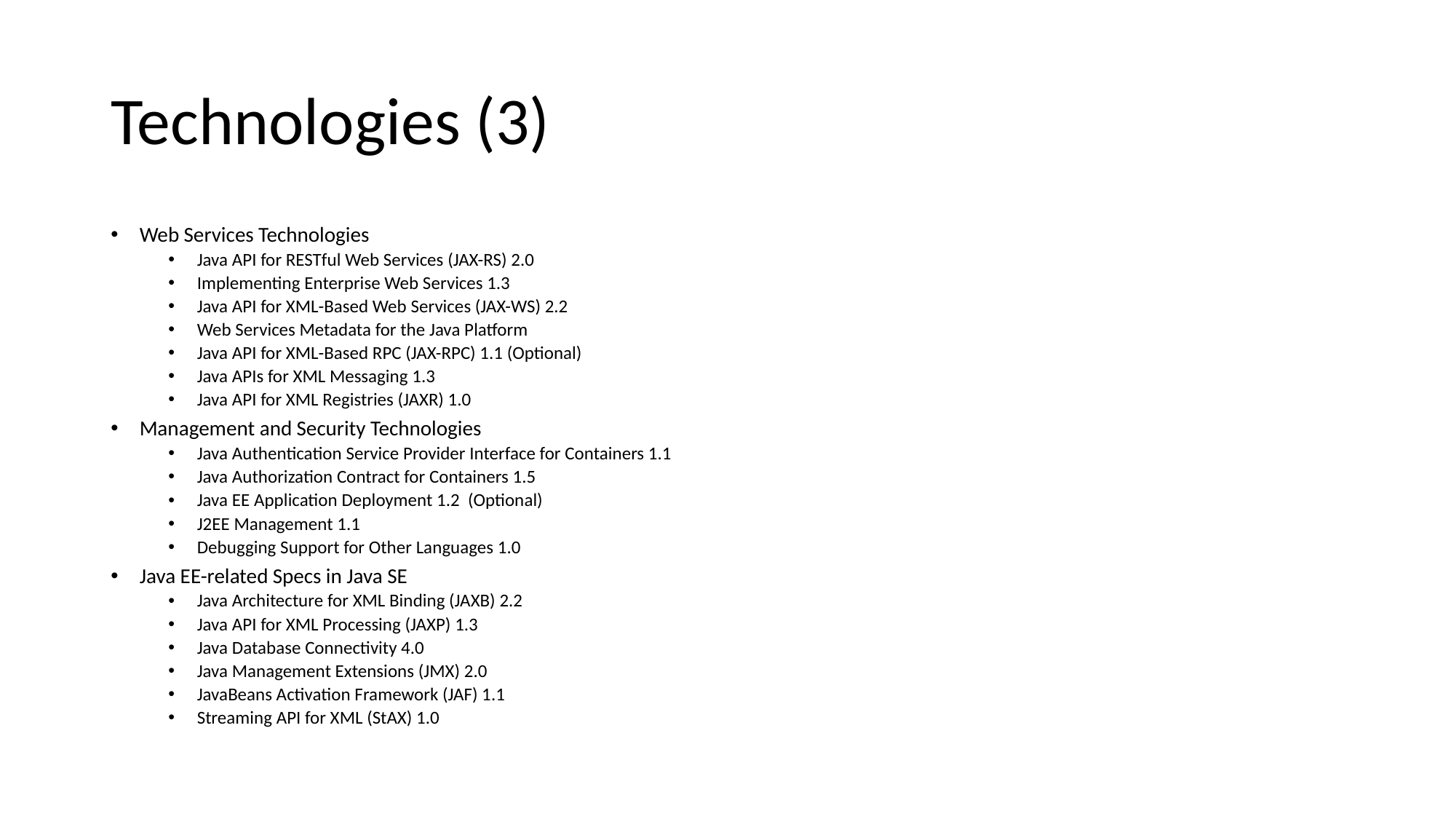

# Technologies (3)
Web Services Technologies
Java API for RESTful Web Services (JAX-RS) 2.0
Implementing Enterprise Web Services 1.3
Java API for XML-Based Web Services (JAX-WS) 2.2
Web Services Metadata for the Java Platform
Java API for XML-Based RPC (JAX-RPC) 1.1 (Optional)
Java APIs for XML Messaging 1.3
Java API for XML Registries (JAXR) 1.0
Management and Security Technologies
Java Authentication Service Provider Interface for Containers 1.1
Java Authorization Contract for Containers 1.5
Java EE Application Deployment 1.2  (Optional)
J2EE Management 1.1
Debugging Support for Other Languages 1.0
Java EE-related Specs in Java SE
Java Architecture for XML Binding (JAXB) 2.2
Java API for XML Processing (JAXP) 1.3
Java Database Connectivity 4.0
Java Management Extensions (JMX) 2.0
JavaBeans Activation Framework (JAF) 1.1
Streaming API for XML (StAX) 1.0